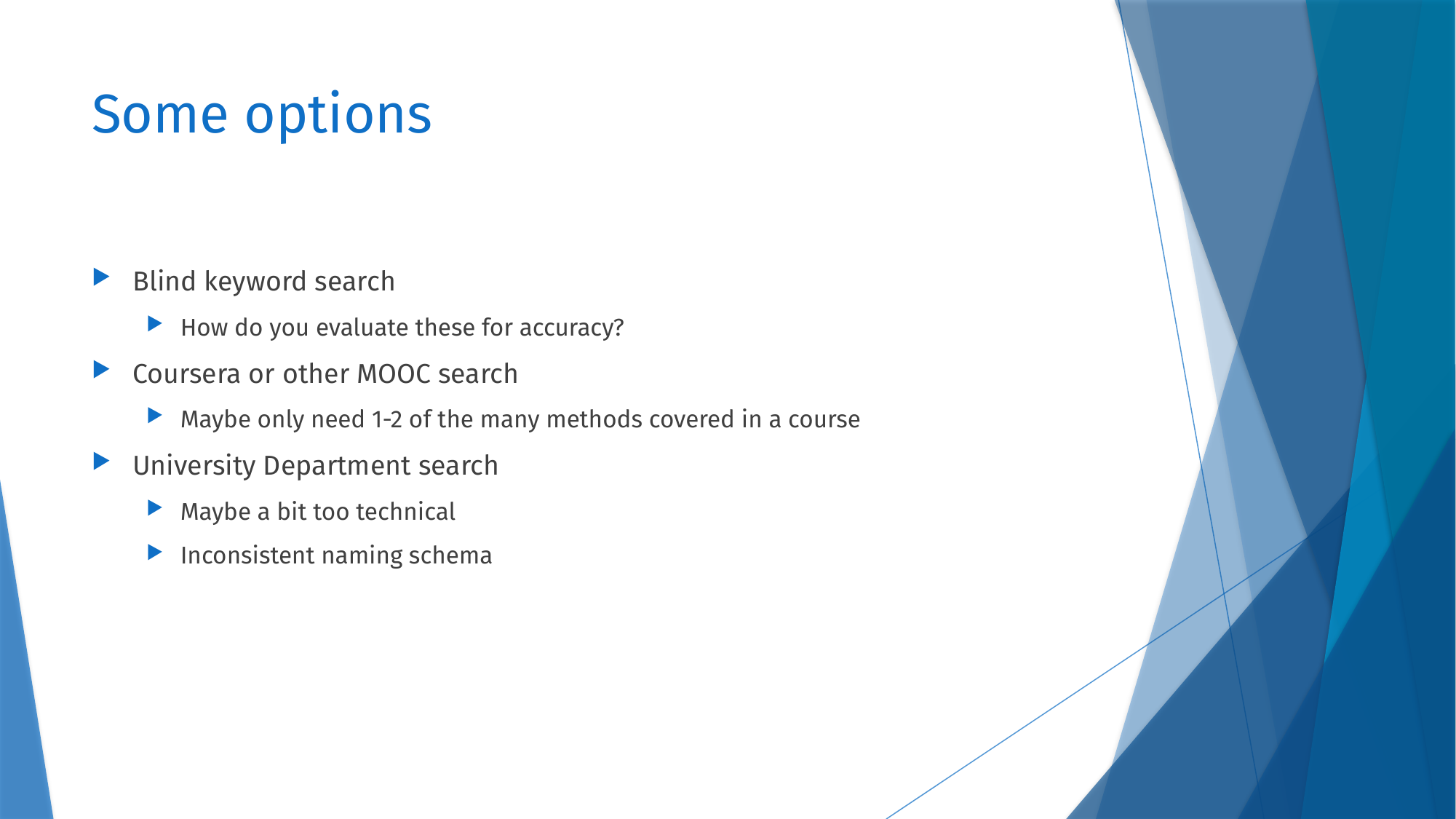

# Some options
Blind keyword search
How do you evaluate these for accuracy?
Coursera or other MOOC search
Maybe only need 1-2 of the many methods covered in a course
University Department search
Maybe a bit too technical
Inconsistent naming schema